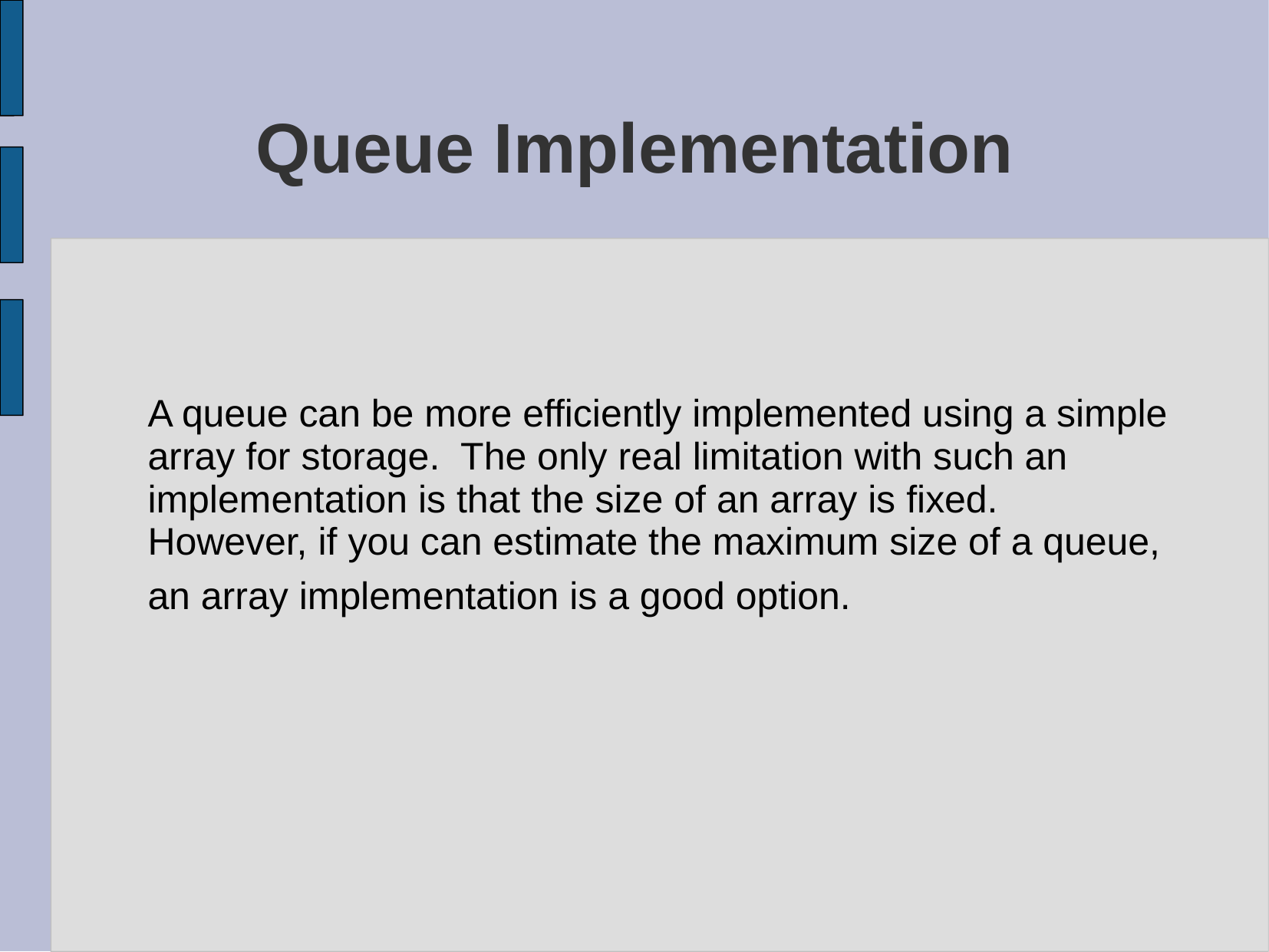

# Queue Implementation
A queue can be more efficiently implemented using a simple array for storage.  The only real limitation with such an implementation is that the size of an array is fixed.  However, if you can estimate the maximum size of a queue, an array implementation is a good option.